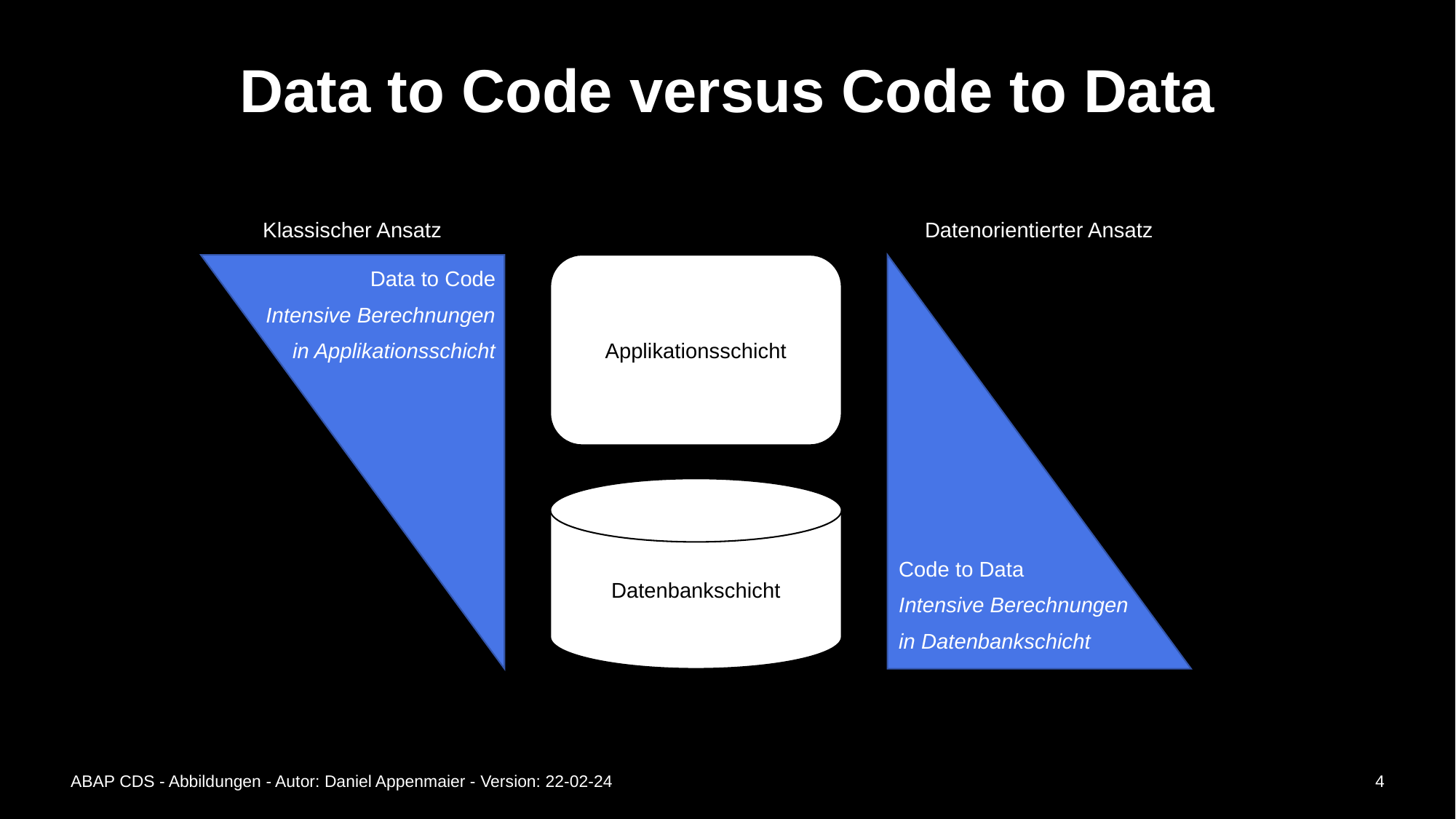

# Data to Code versus Code to Data
Datenorientierter Ansatz
Klassischer Ansatz

Applikationsschicht

Data to Code
Intensive Berechnungen
in Applikationsschicht
Datenbankschicht
Code to Data
Intensive Berechnungen
in Datenbankschicht
ABAP CDS - Abbildungen - Autor: Daniel Appenmaier - Version: 22-02-24
4